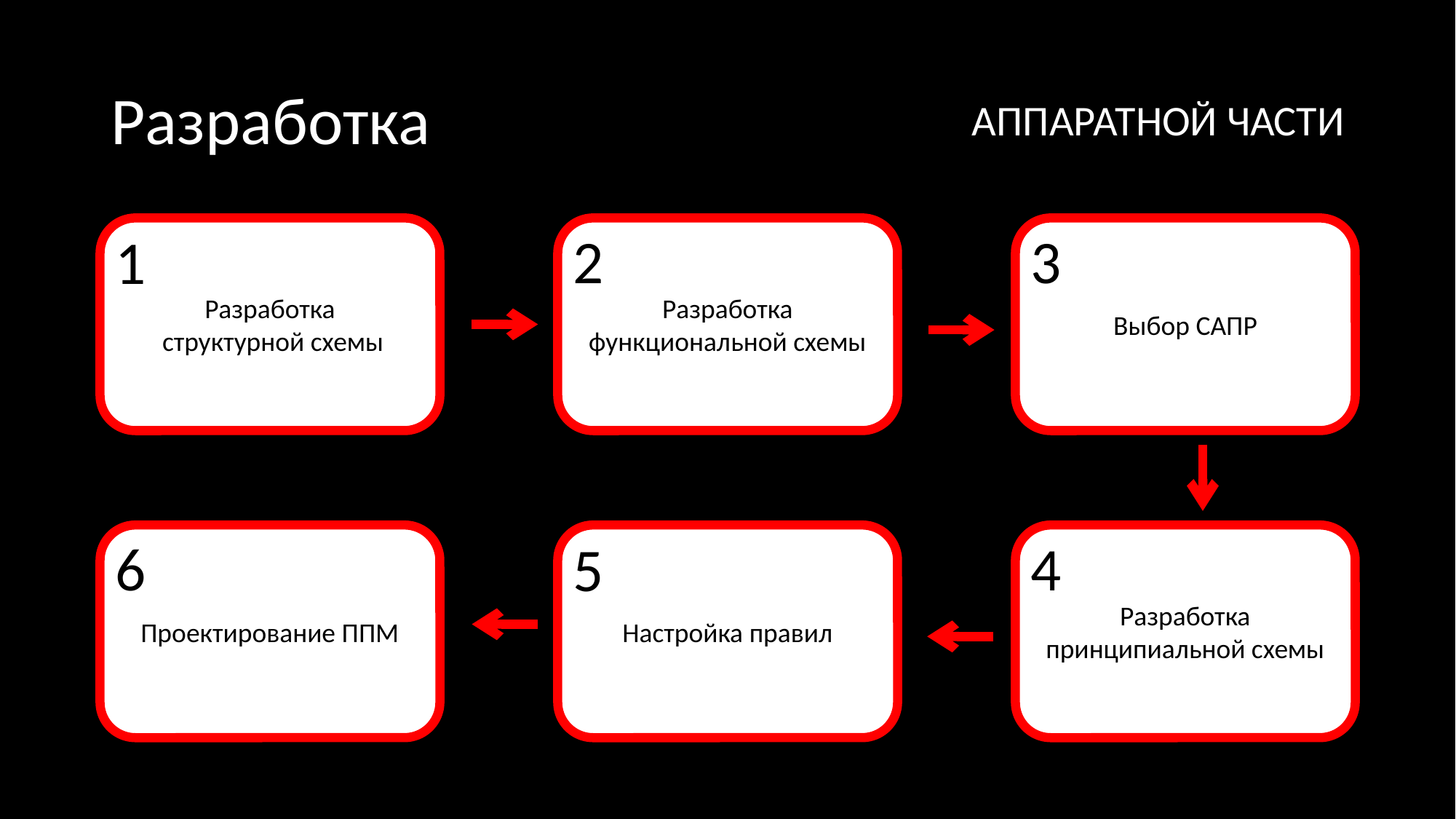

АППАРАТНОЙ ЧАСТИ
# Разработка
3
2
1
Разработка
 структурной схемы
Разработка функциональной схемы
Выбор САПР
6
Проектирование ППМ
Настройка правил
4
Разработка принципиальной схемы
5